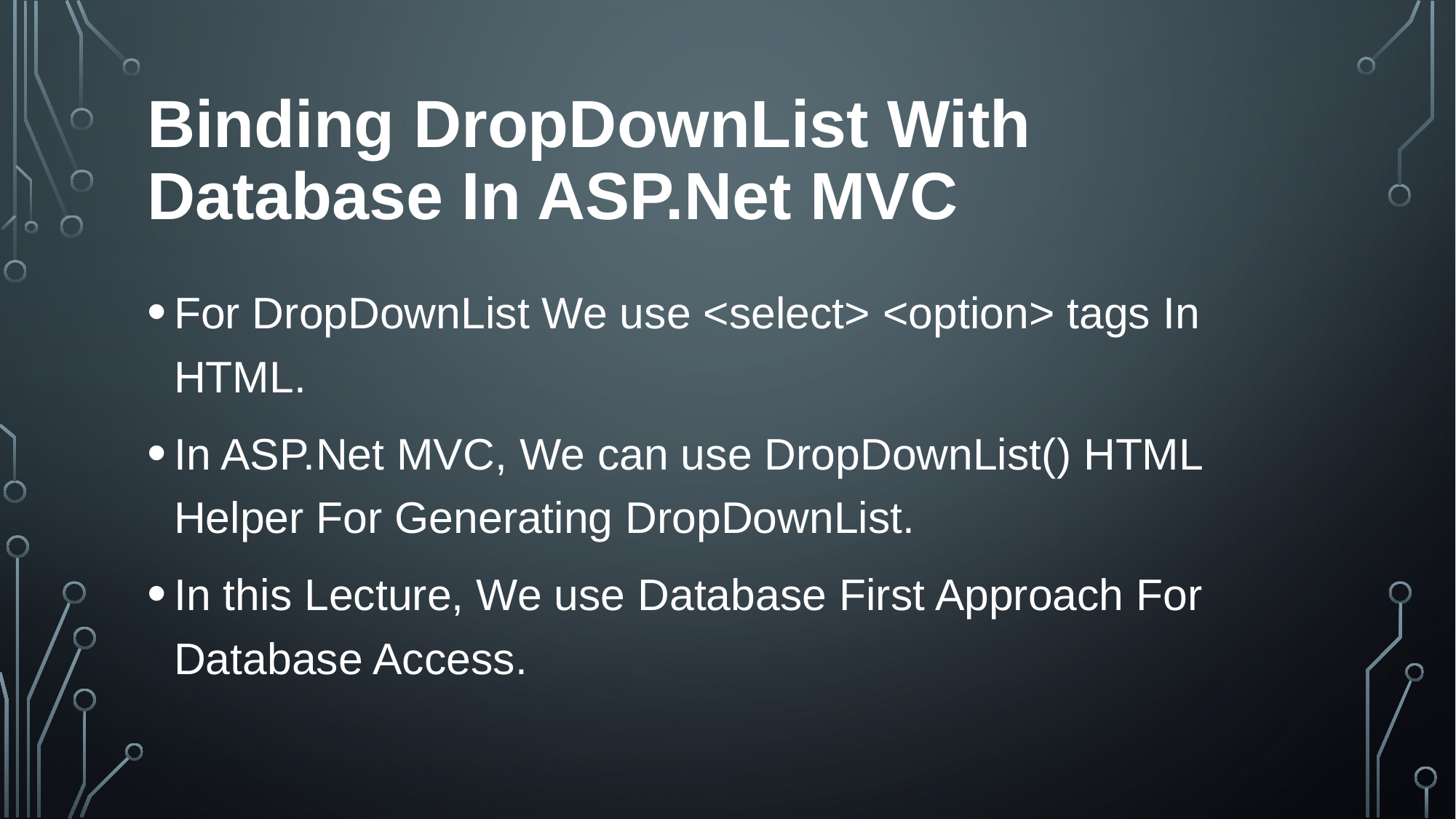

# Binding DropDownList With Database In ASP.Net MVC
For DropDownList We use <select> <option> tags In HTML.
In ASP.Net MVC, We can use DropDownList() HTML Helper For Generating DropDownList.
In this Lecture, We use Database First Approach For Database Access.